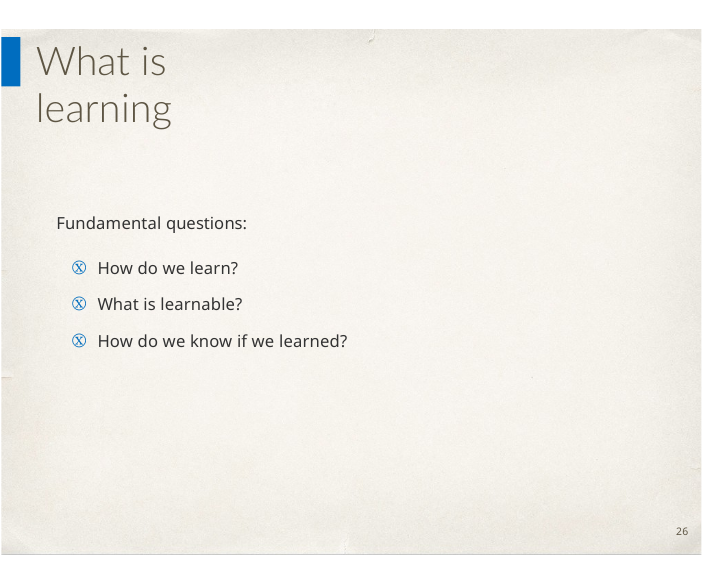

# What is learning
Fundamental questions:

Ⓧ How do we learn?
Ⓧ What is learnable?
Ⓧ How do we know if we learned?
26